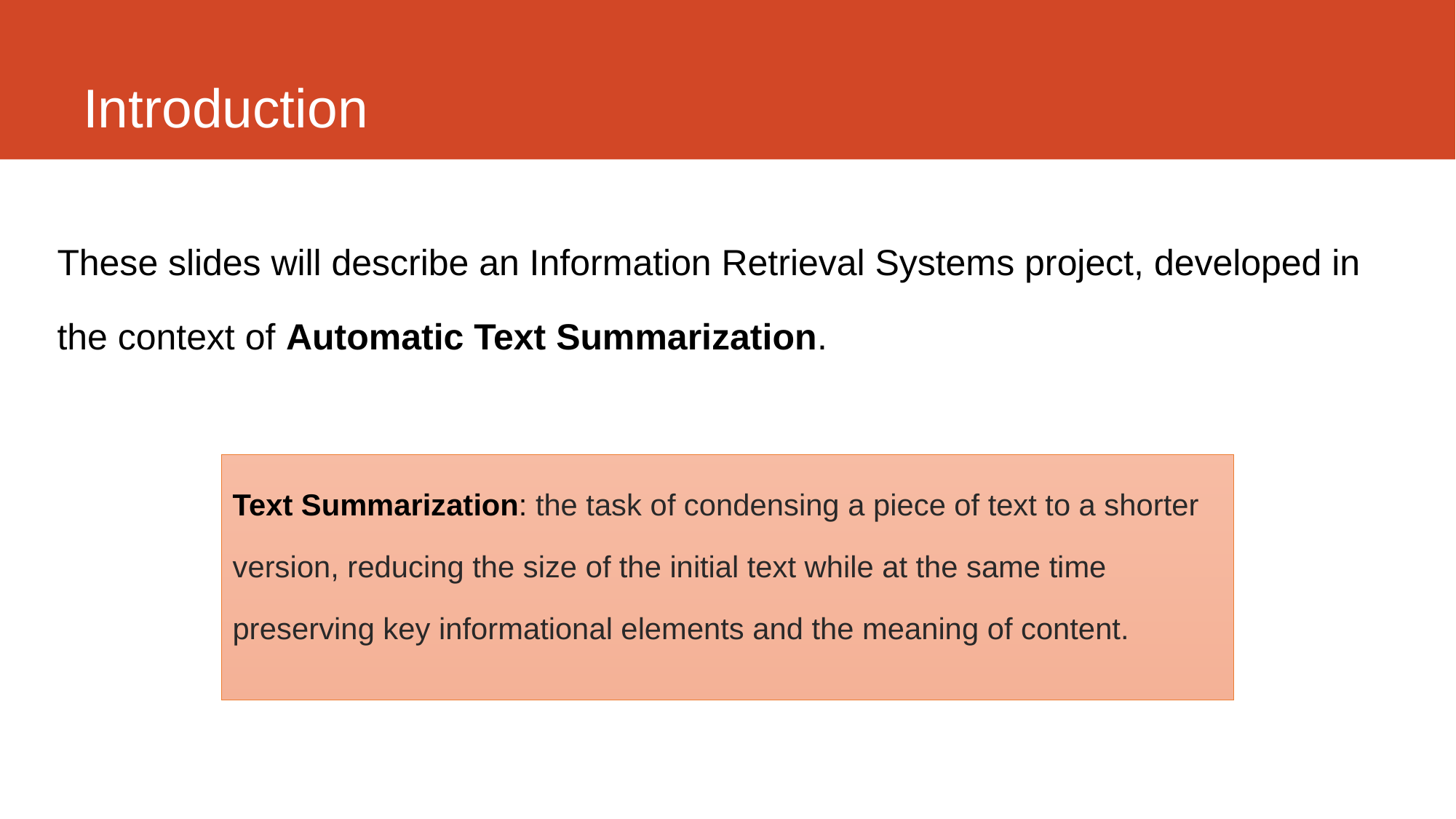

# Introduction
These slides will describe an Information Retrieval Systems project, developed in the context of Automatic Text Summarization.
Text Summarization: the task of condensing a piece of text to a shorter version, reducing the size of the initial text while at the same time preserving key informational elements and the meaning of content.